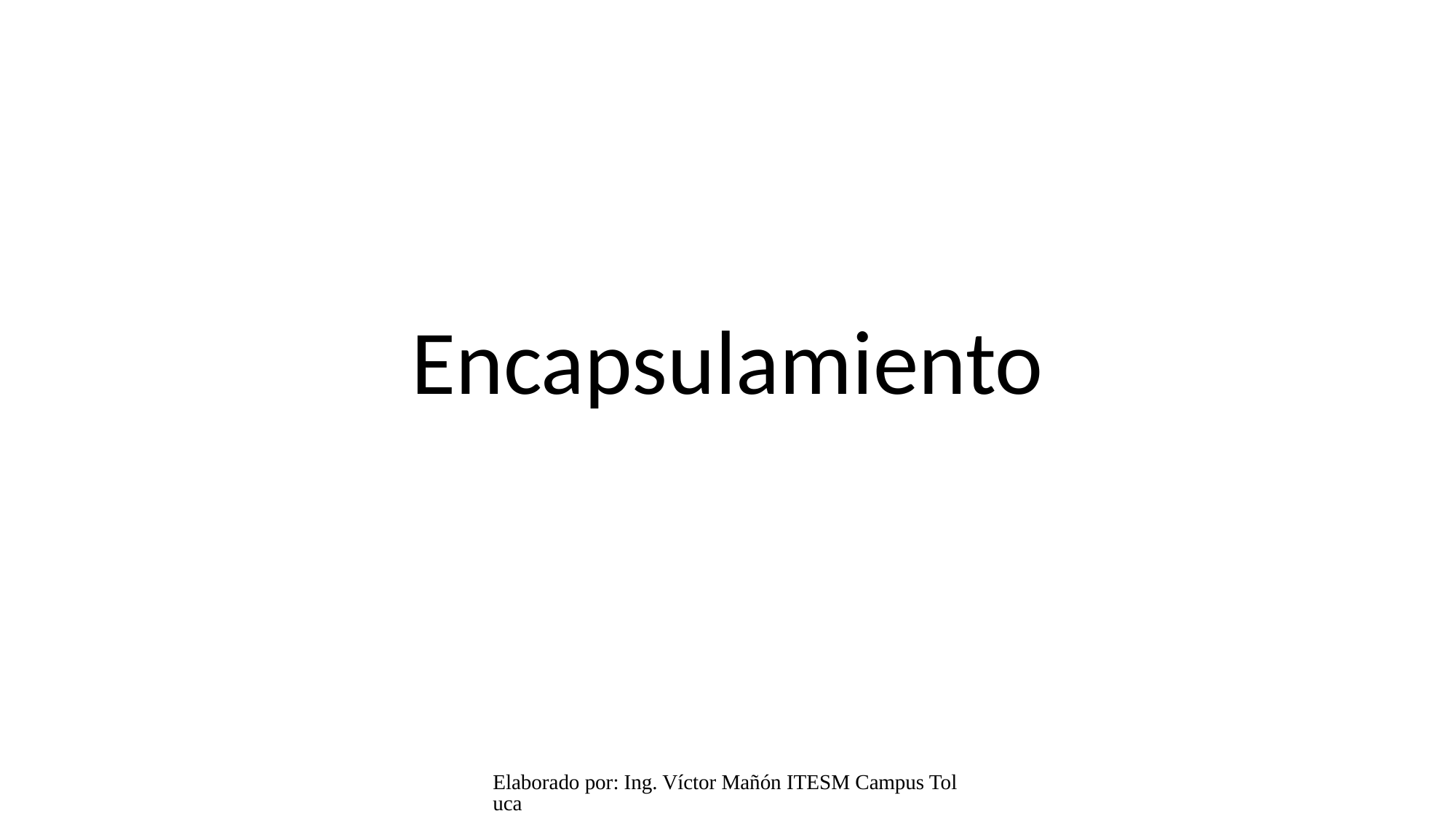

# Encapsulamiento

Elaborado por: Ing. Víctor Mañón ITESM Campus Toluca